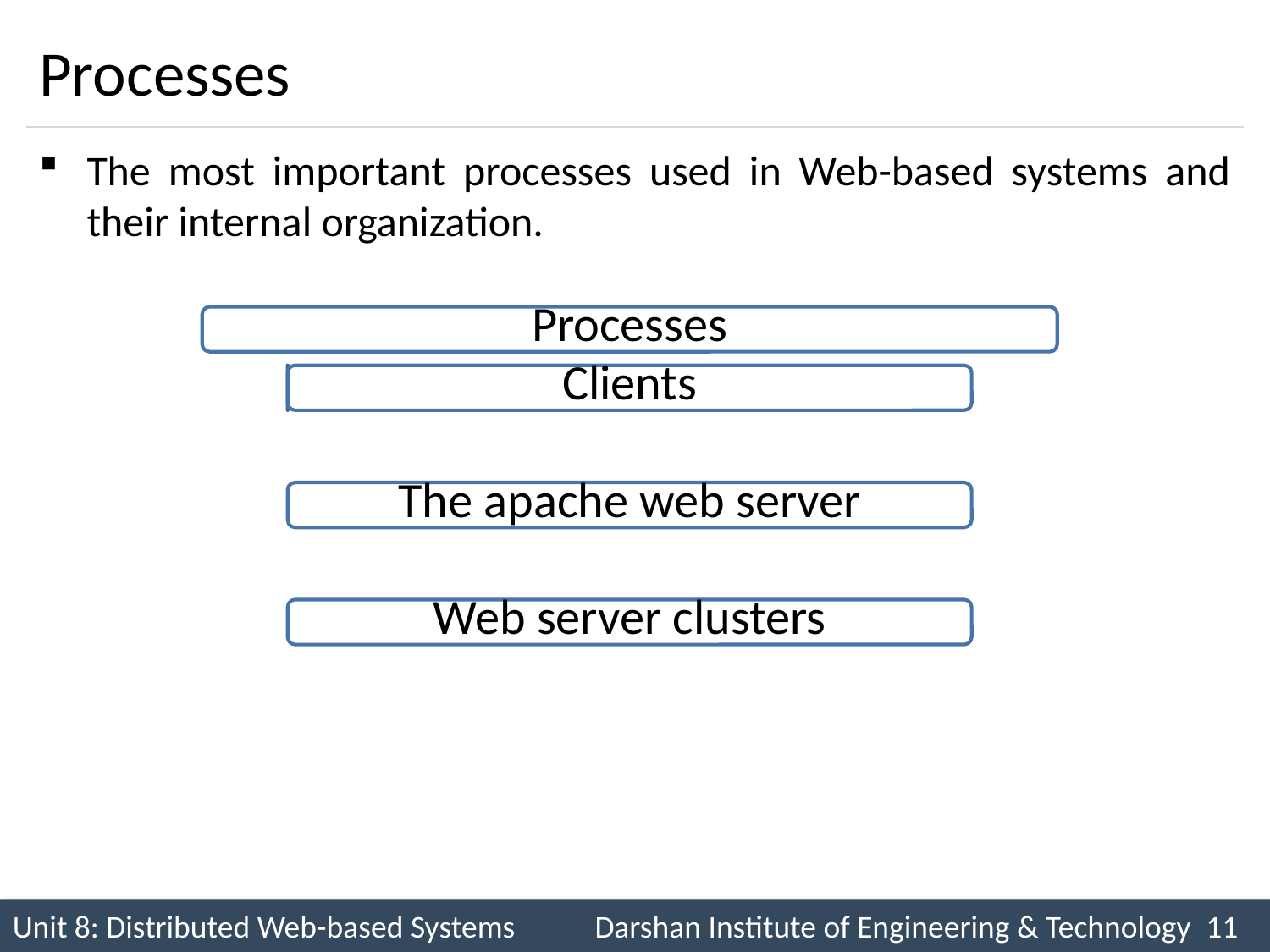

# Processes
The most important processes used in Web-based systems and their internal organization.
Processes
Clients
Web server clusters
The apache web server